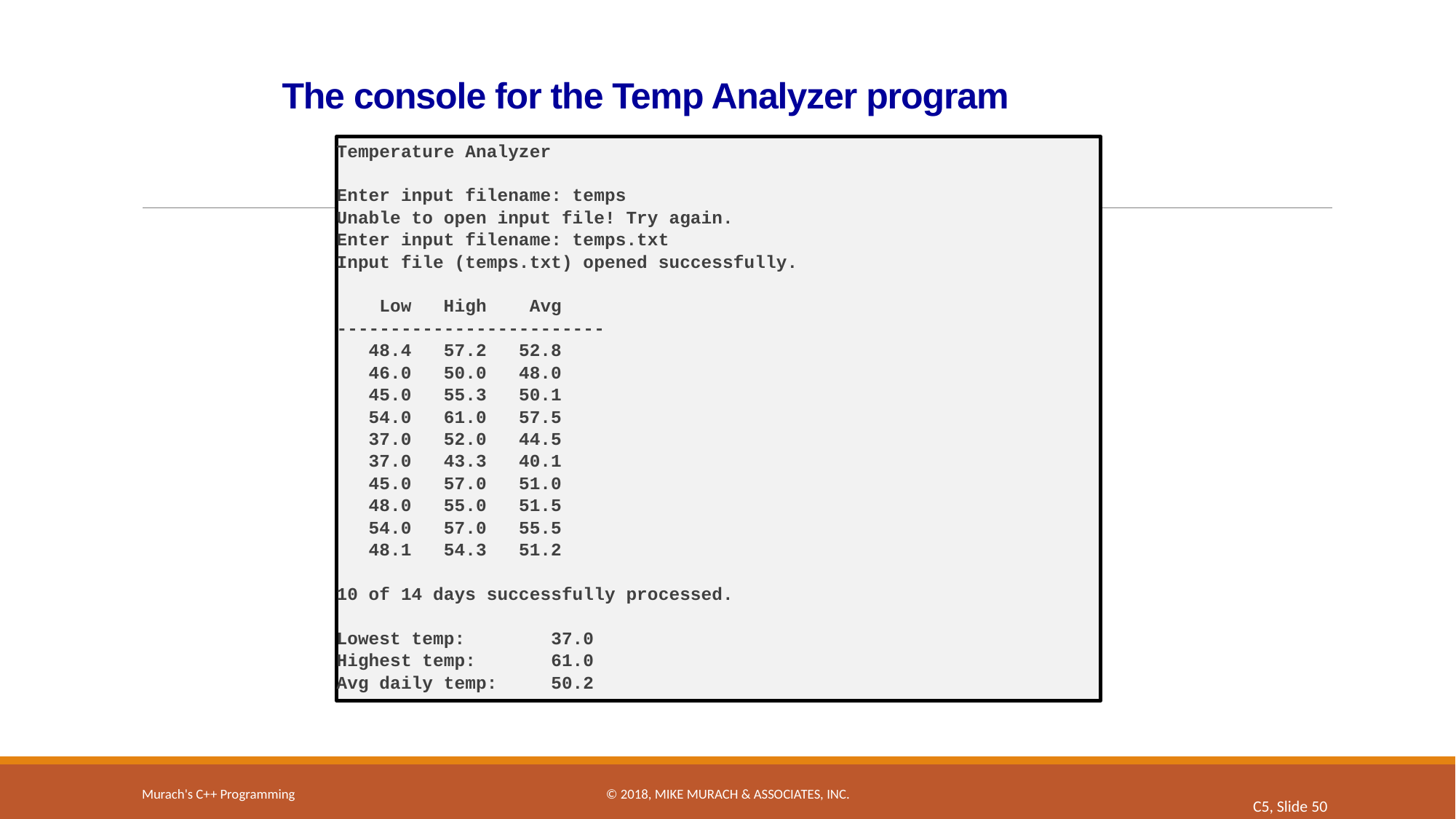

# The console for the Temp Analyzer program
Temperature Analyzer

Enter input filename: temps
Unable to open input file! Try again.
Enter input filename: temps.txt
Input file (temps.txt) opened successfully.

    Low   High    Avg
-------------------------
   48.4   57.2   52.8
   46.0   50.0   48.0
   45.0   55.3   50.1
   54.0   61.0   57.5
   37.0   52.0   44.5
   37.0   43.3   40.1
   45.0   57.0   51.0
   48.0   55.0   51.5
   54.0   57.0   55.5
   48.1   54.3   51.2

10 of 14 days successfully processed.

Lowest temp:        37.0
Highest temp:       61.0
Avg daily temp:     50.2

Murach's C++ Programming
© 2018, Mike Murach & Associates, Inc.

C5, Slide 50